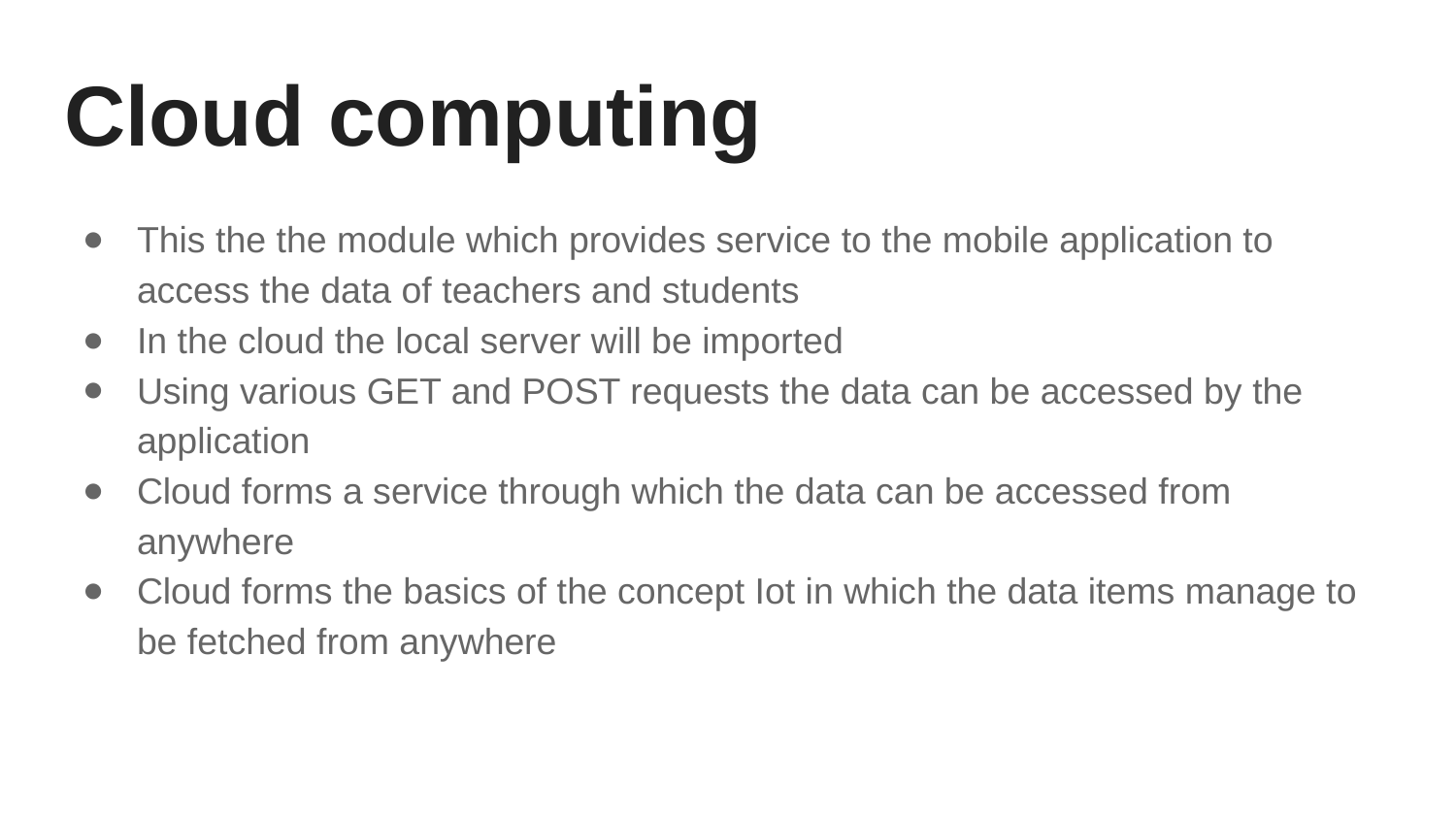

# Cloud computing
This the the module which provides service to the mobile application to access the data of teachers and students
In the cloud the local server will be imported
Using various GET and POST requests the data can be accessed by the application
Cloud forms a service through which the data can be accessed from anywhere
Cloud forms the basics of the concept Iot in which the data items manage to be fetched from anywhere